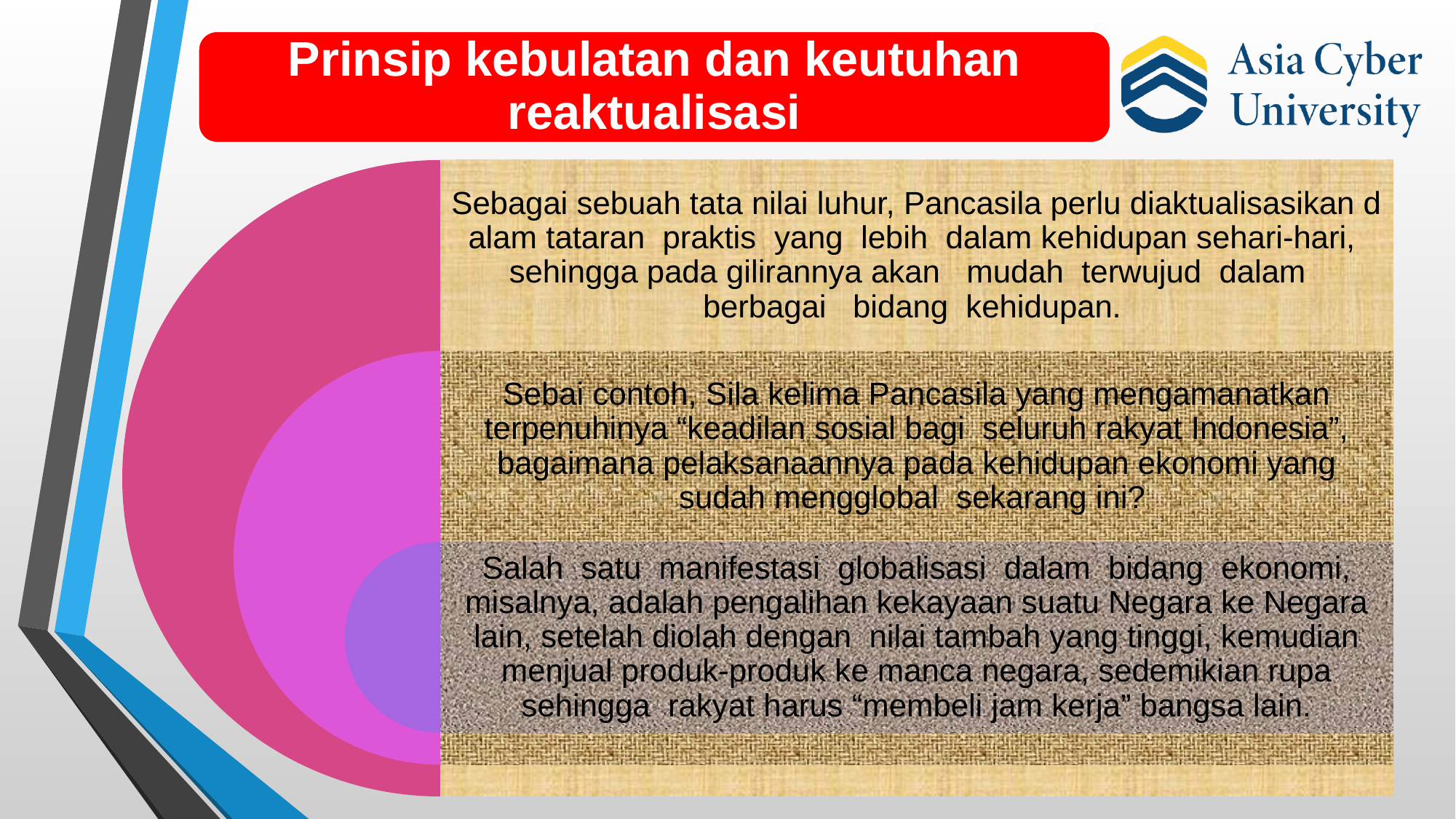

Prinsip kebulatan dan keutuhan reaktualisasi
Sebagai sebuah tata nilai luhur, Pancasila perlu diaktualisasikan dalam tataran  praktis  yang  lebih  dalam kehidupan sehari-hari,  sehingga pada gilirannya akan   mudah  terwujud  dalam   berbagai   bidang  kehidupan.
Sebai contoh, Sila kelima Pancasila yang mengamanatkan terpenuhinya “keadilan sosial bagi  seluruh rakyat Indonesia”, bagaimana pelaksanaannya pada kehidupan ekonomi yang sudah mengglobal  sekarang ini?
Salah  satu  manifestasi  globalisasi  dalam  bidang  ekonomi, misalnya, adalah pengalihan kekayaan suatu Negara ke Negara lain, setelah diolah dengan  nilai tambah yang tinggi, kemudian menjual produk-produk ke manca negara, sedemikian rupa sehingga  rakyat harus “membeli jam kerja” bangsa lain.